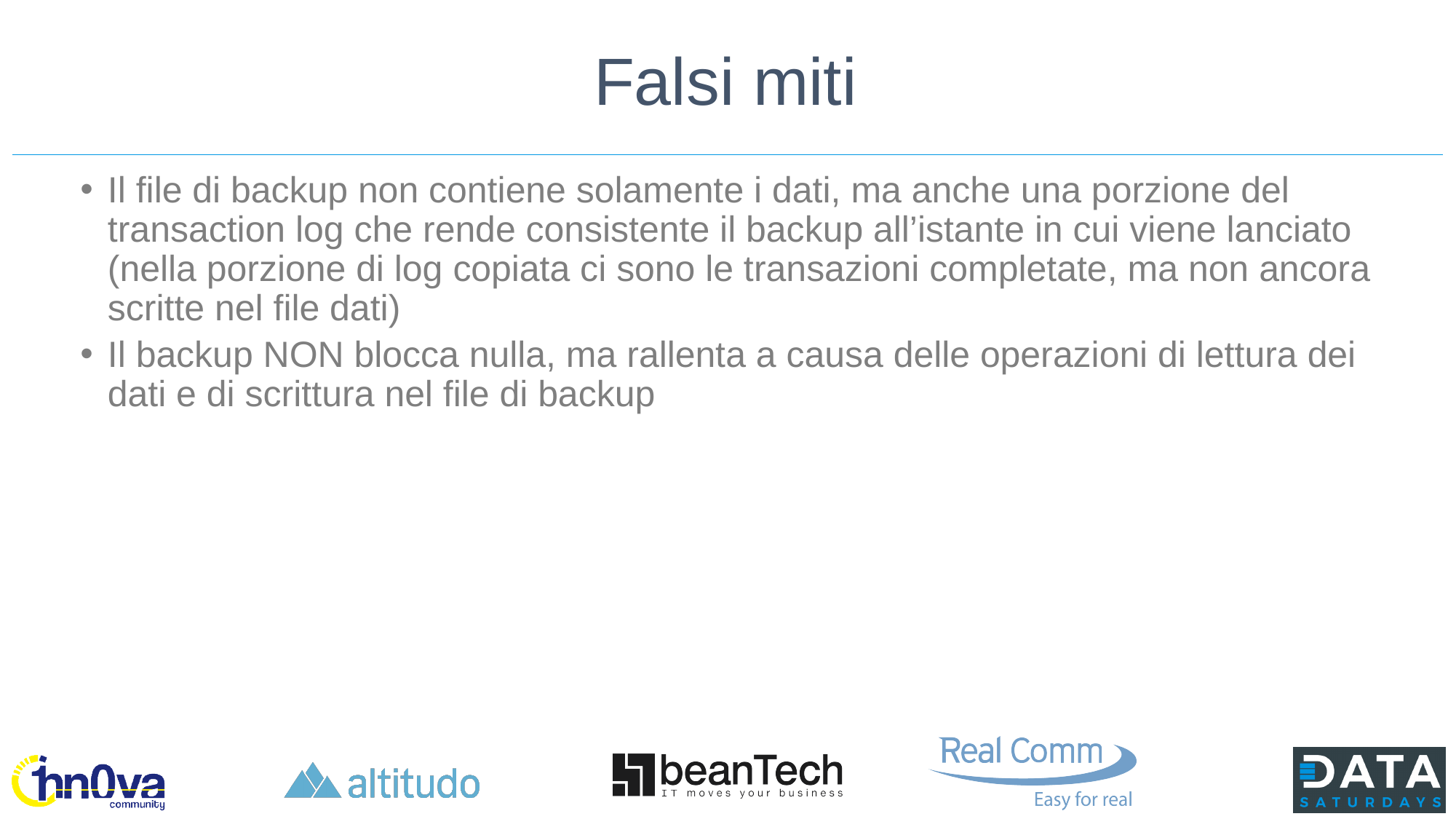

# Falsi miti
Il file di backup non contiene solamente i dati, ma anche una porzione del transaction log che rende consistente il backup all’istante in cui viene lanciato (nella porzione di log copiata ci sono le transazioni completate, ma non ancora scritte nel file dati)
Il backup NON blocca nulla, ma rallenta a causa delle operazioni di lettura dei dati e di scrittura nel file di backup